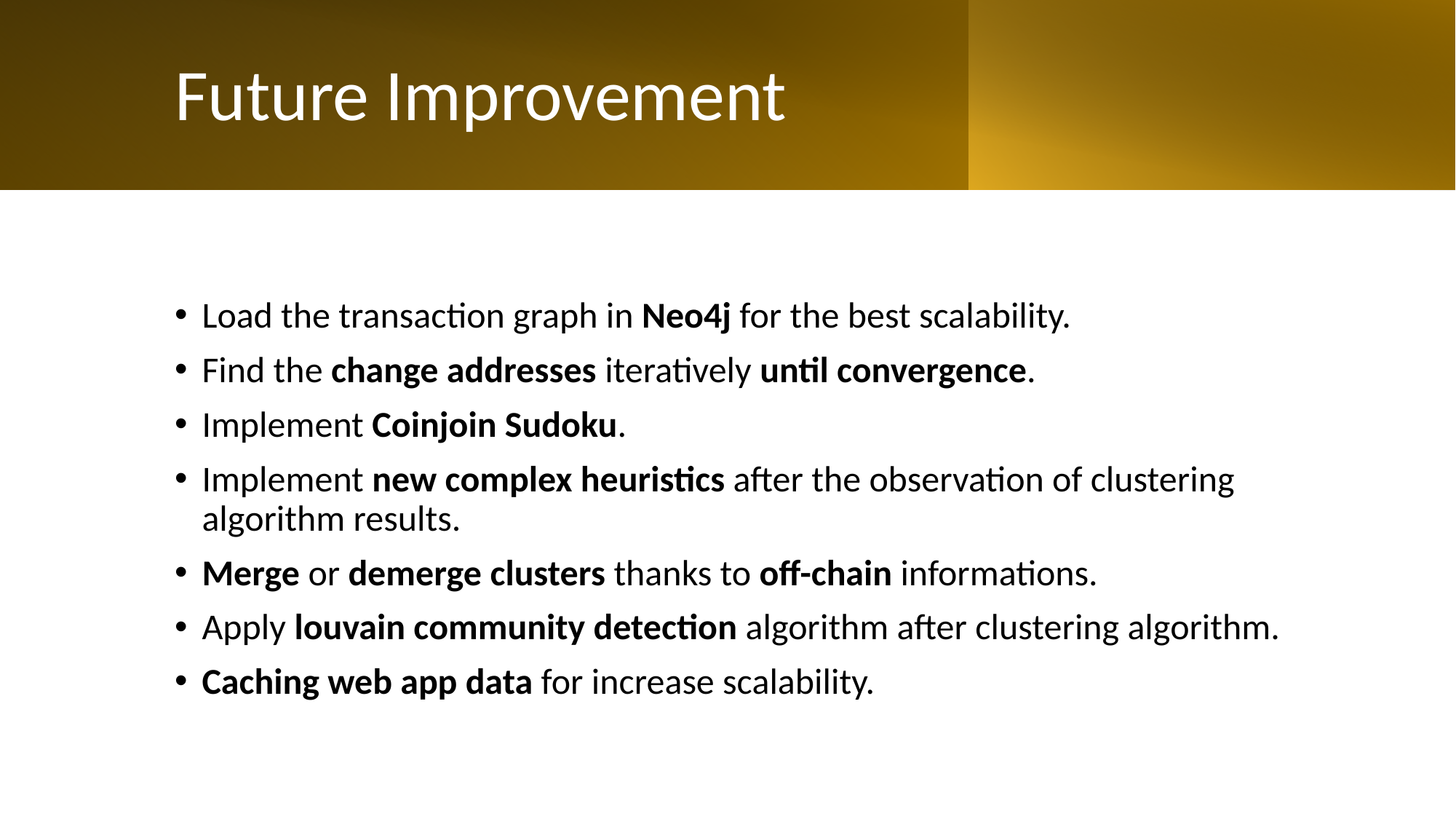

# Future Improvement
Load the transaction graph in Neo4j for the best scalability.
Find the change addresses iteratively until convergence.
Implement Coinjoin Sudoku.
Implement new complex heuristics after the observation of clustering algorithm results.
Merge or demerge clusters thanks to off-chain informations.
Apply louvain community detection algorithm after clustering algorithm.
Caching web app data for increase scalability.